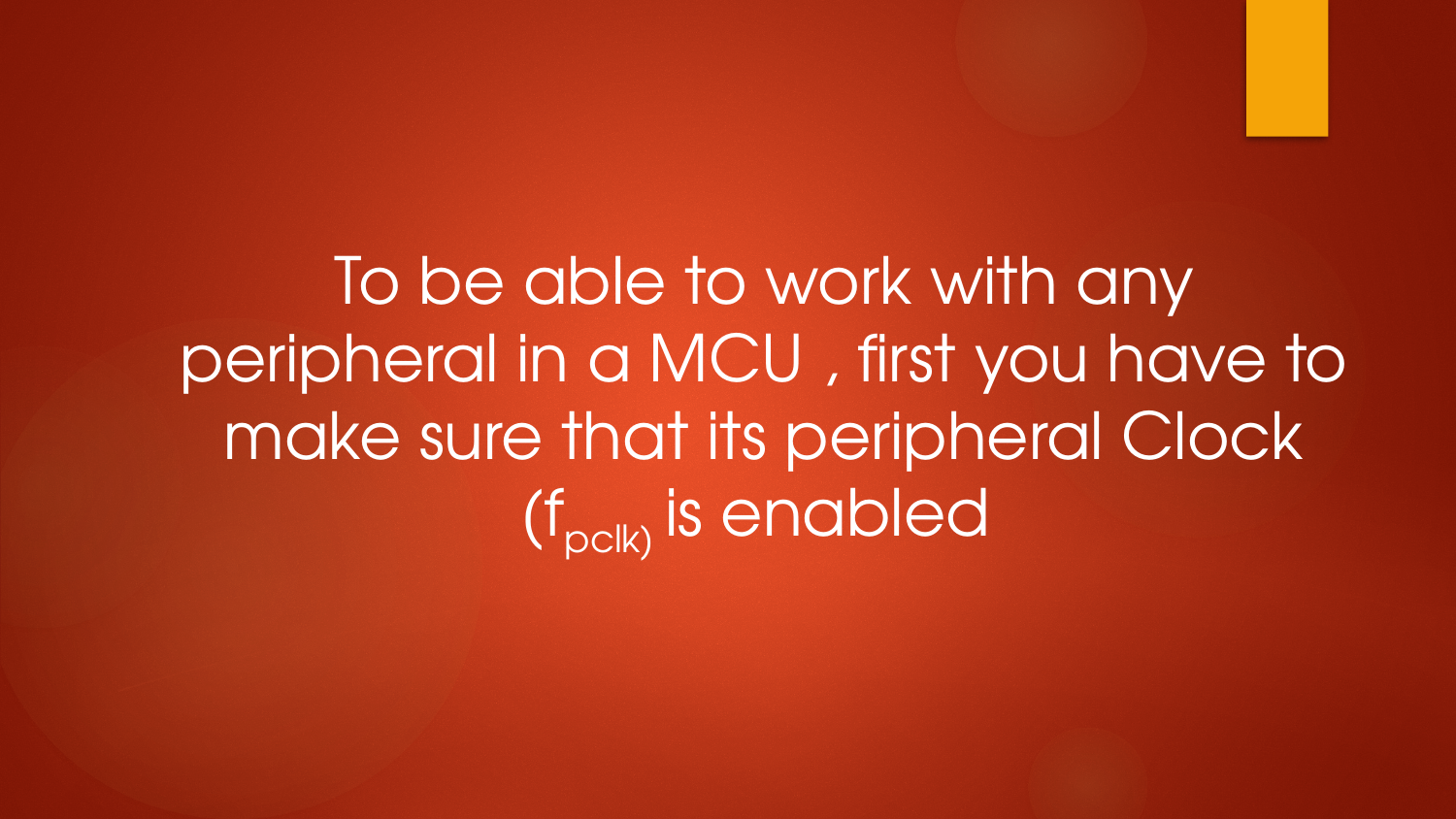

To be able to work with any peripheral in a MCU , first you have to make sure that its peripheral Clock (fpclk) is enabled